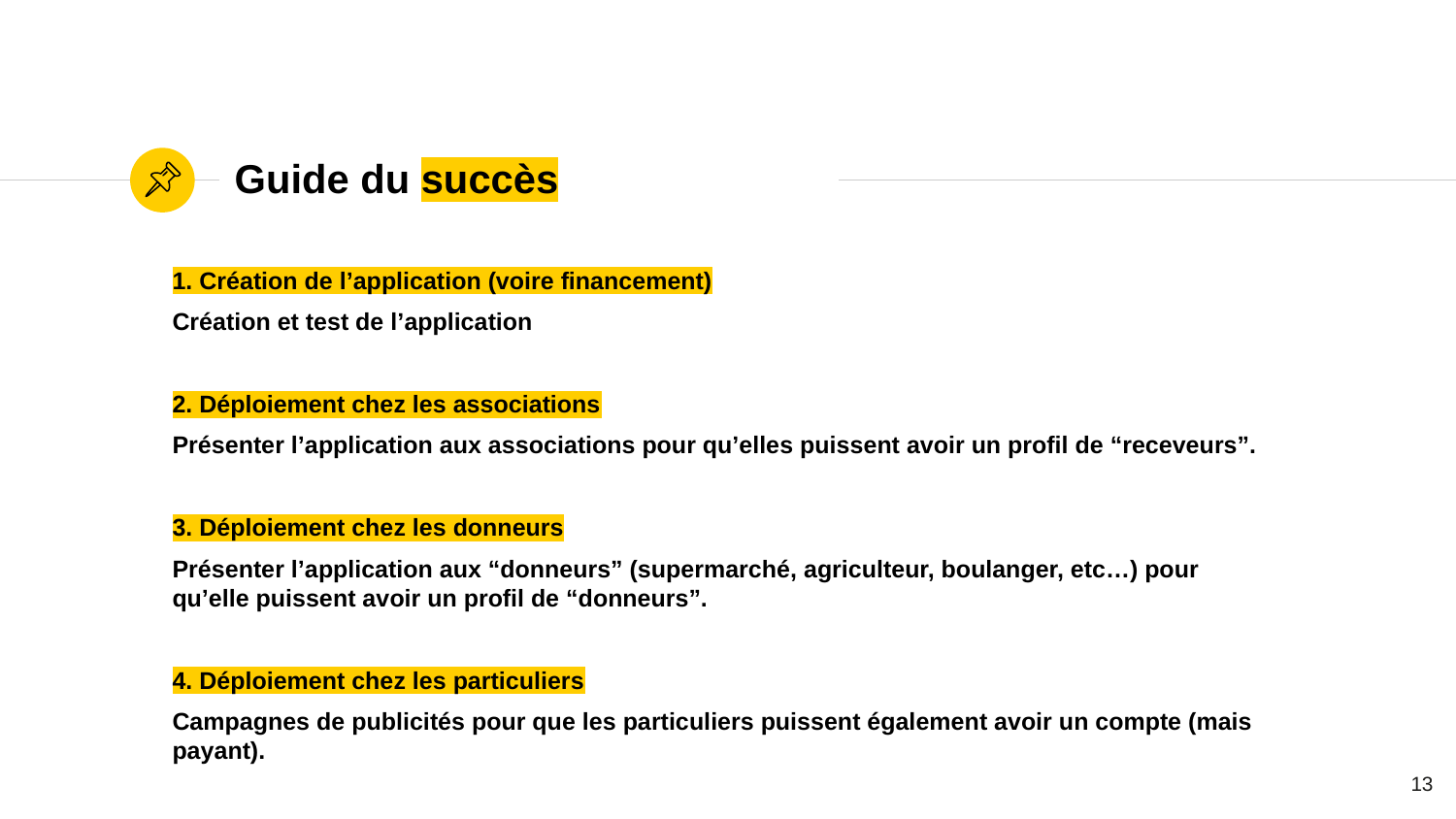

# Guide du succès

1. Création de l’application (voire financement)
Création et test de l’application

2. Déploiement chez les associations
Présenter l’application aux associations pour qu’elles puissent avoir un profil de “receveurs”.

3. Déploiement chez les donneurs
Présenter l’application aux “donneurs” (supermarché, agriculteur, boulanger, etc…) pour qu’elle puissent avoir un profil de “donneurs”.

4. Déploiement chez les particuliers
Campagnes de publicités pour que les particuliers puissent également avoir un compte (mais payant).
13